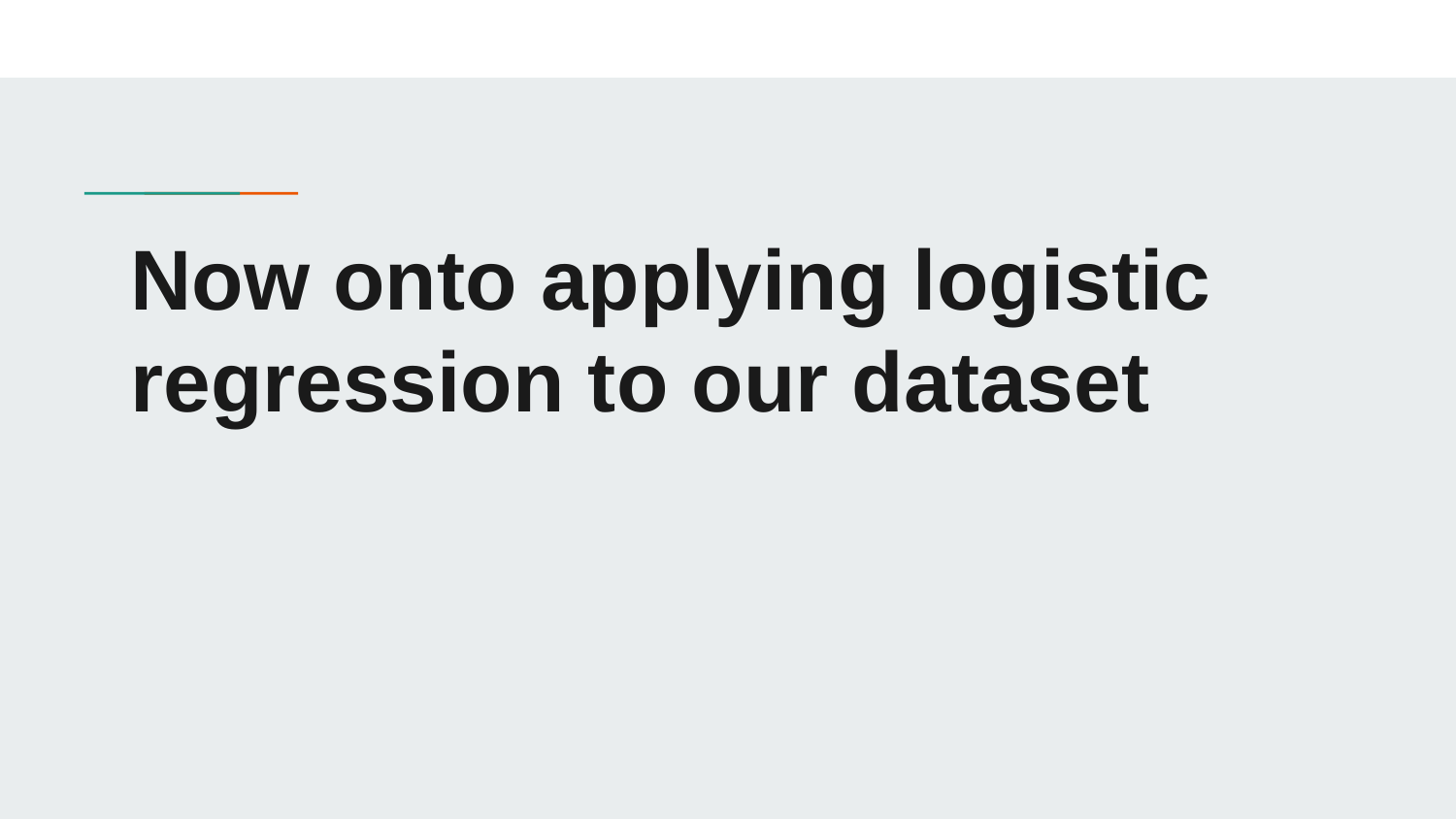

# Now onto applying logistic regression to our dataset